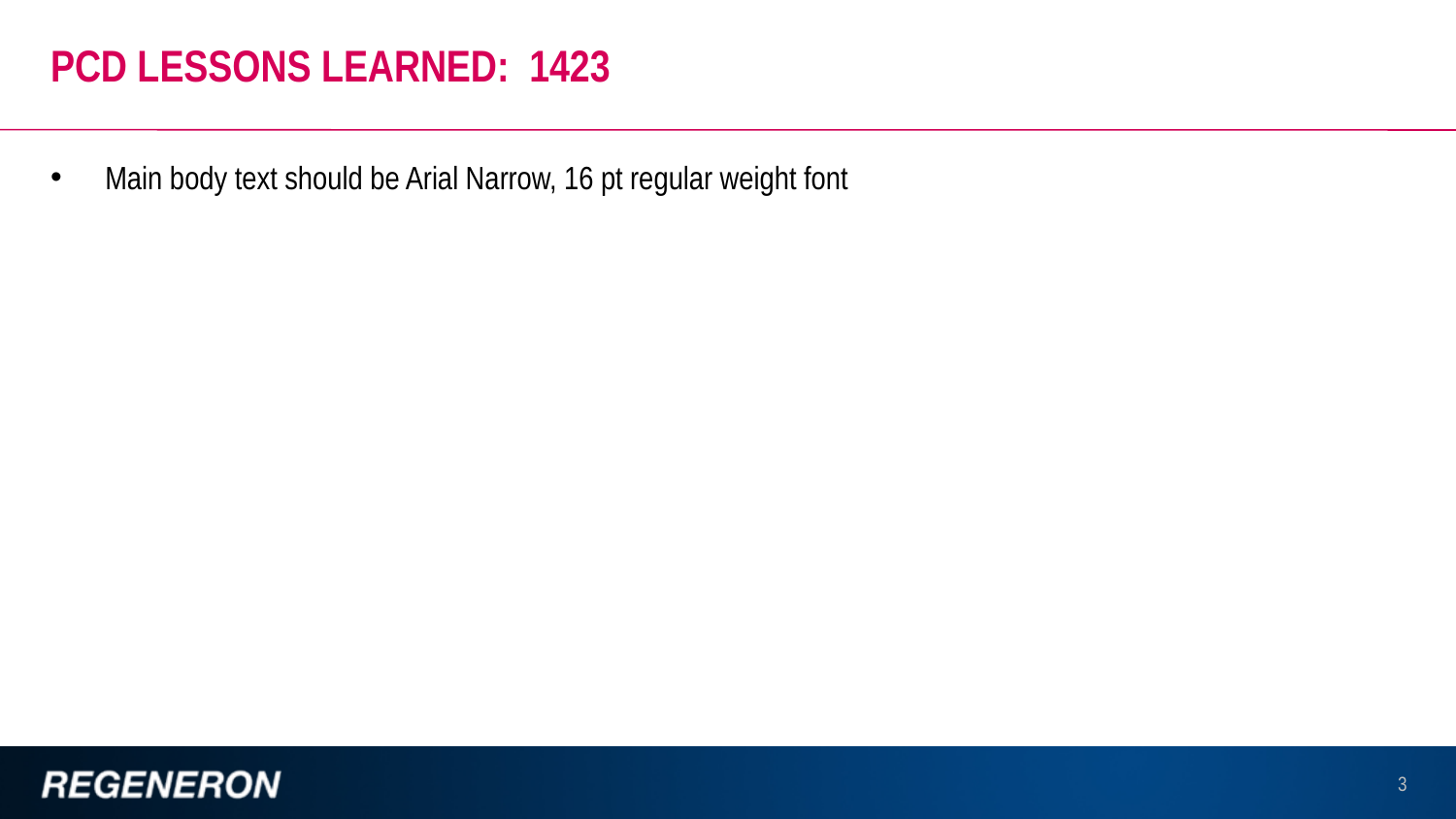

# PCD Lessons Learned:  1423
Main body text should be Arial Narrow, 16 pt regular weight font
3